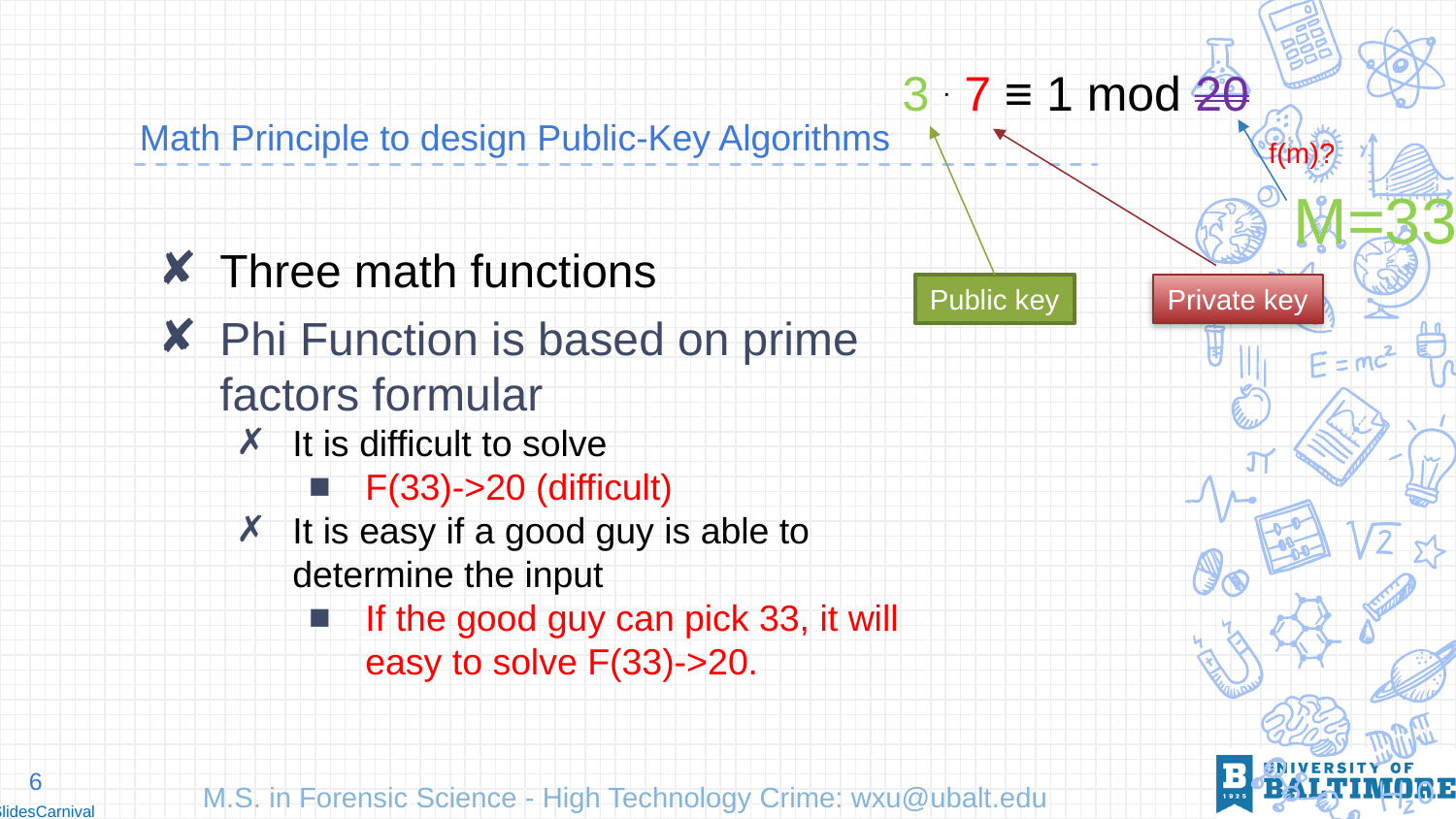

# Math Principle to design Public-Key Algorithms
3 . 7 ≡ 1 mod 20
f(m)?
M=33
Three math functions
Phi Function is based on prime factors formular
It is difficult to solve
F(33)->20 (difficult)
It is easy if a good guy is able to determine the input
If the good guy can pick 33, it will easy to solve F(33)->20.

Public key
Private key
6